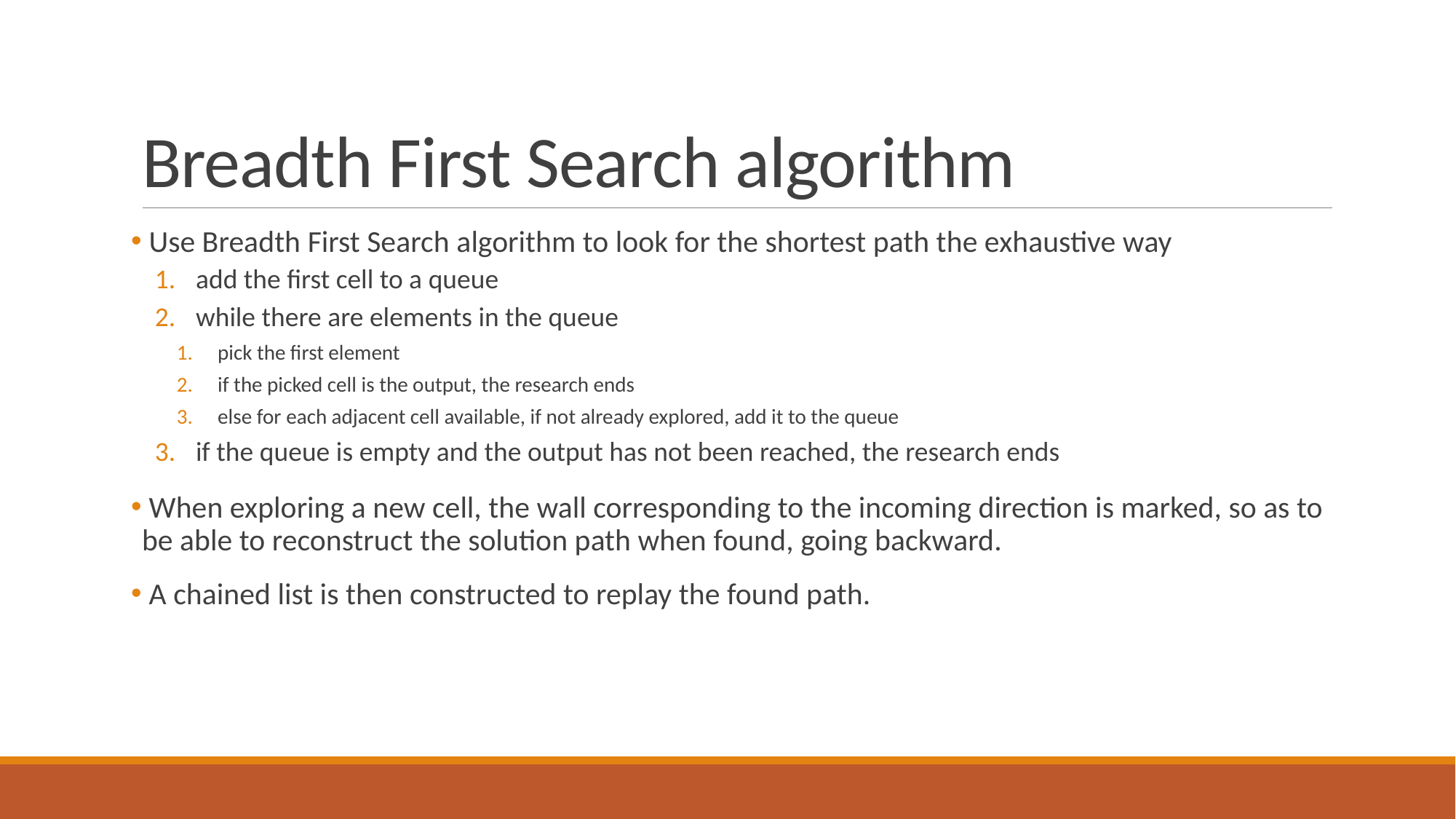

# Breadth First Search algorithm
 Use Breadth First Search algorithm to look for the shortest path the exhaustive way
add the first cell to a queue
while there are elements in the queue
pick the first element
if the picked cell is the output, the research ends
else for each adjacent cell available, if not already explored, add it to the queue
if the queue is empty and the output has not been reached, the research ends
 When exploring a new cell, the wall corresponding to the incoming direction is marked, so as to be able to reconstruct the solution path when found, going backward.
 A chained list is then constructed to replay the found path.